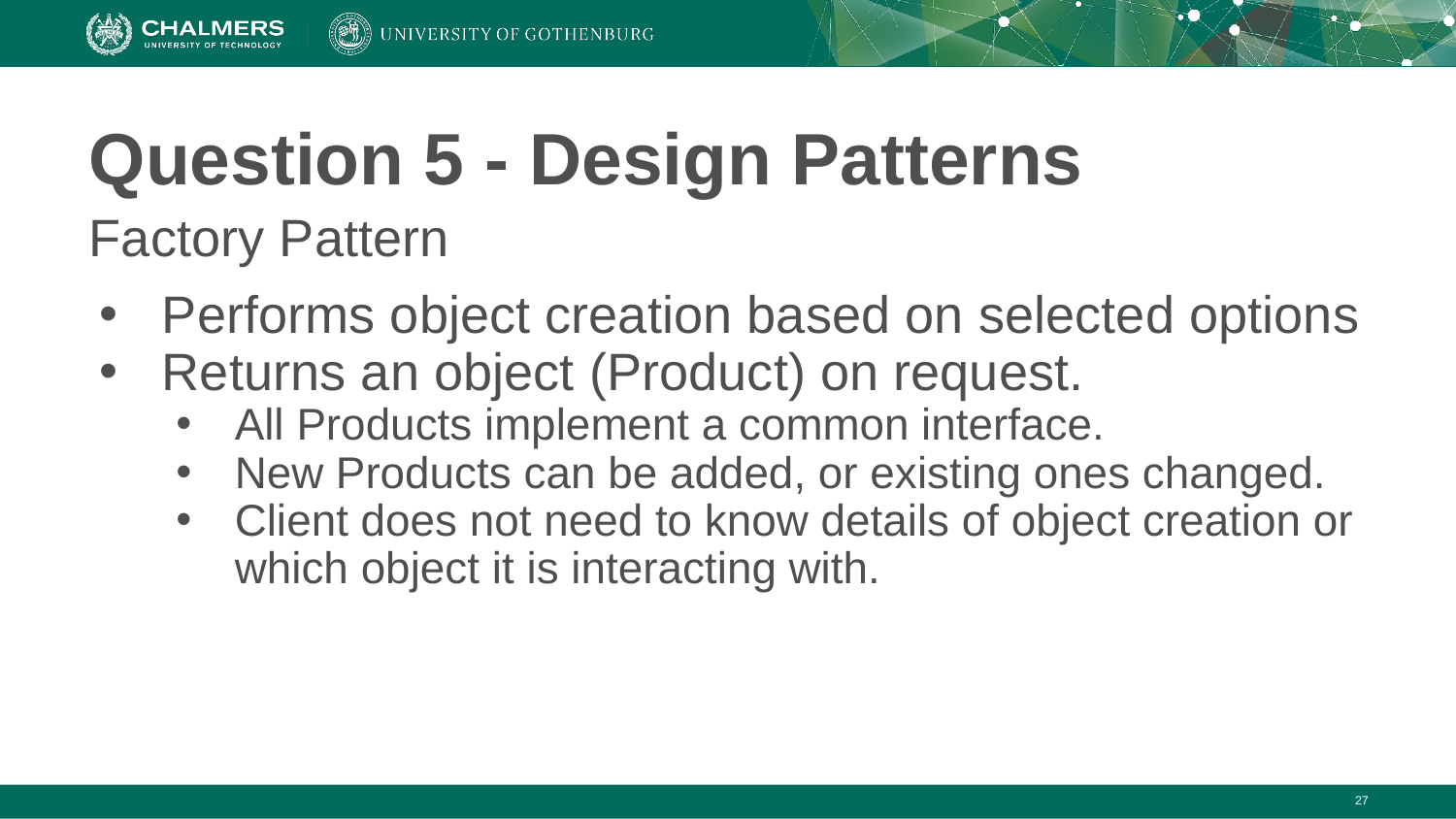

# Question 5 - Design Patterns
Factory Pattern
Performs object creation based on selected options
Returns an object (Product) on request.
All Products implement a common interface.
New Products can be added, or existing ones changed.
Client does not need to know details of object creation or which object it is interacting with.
27